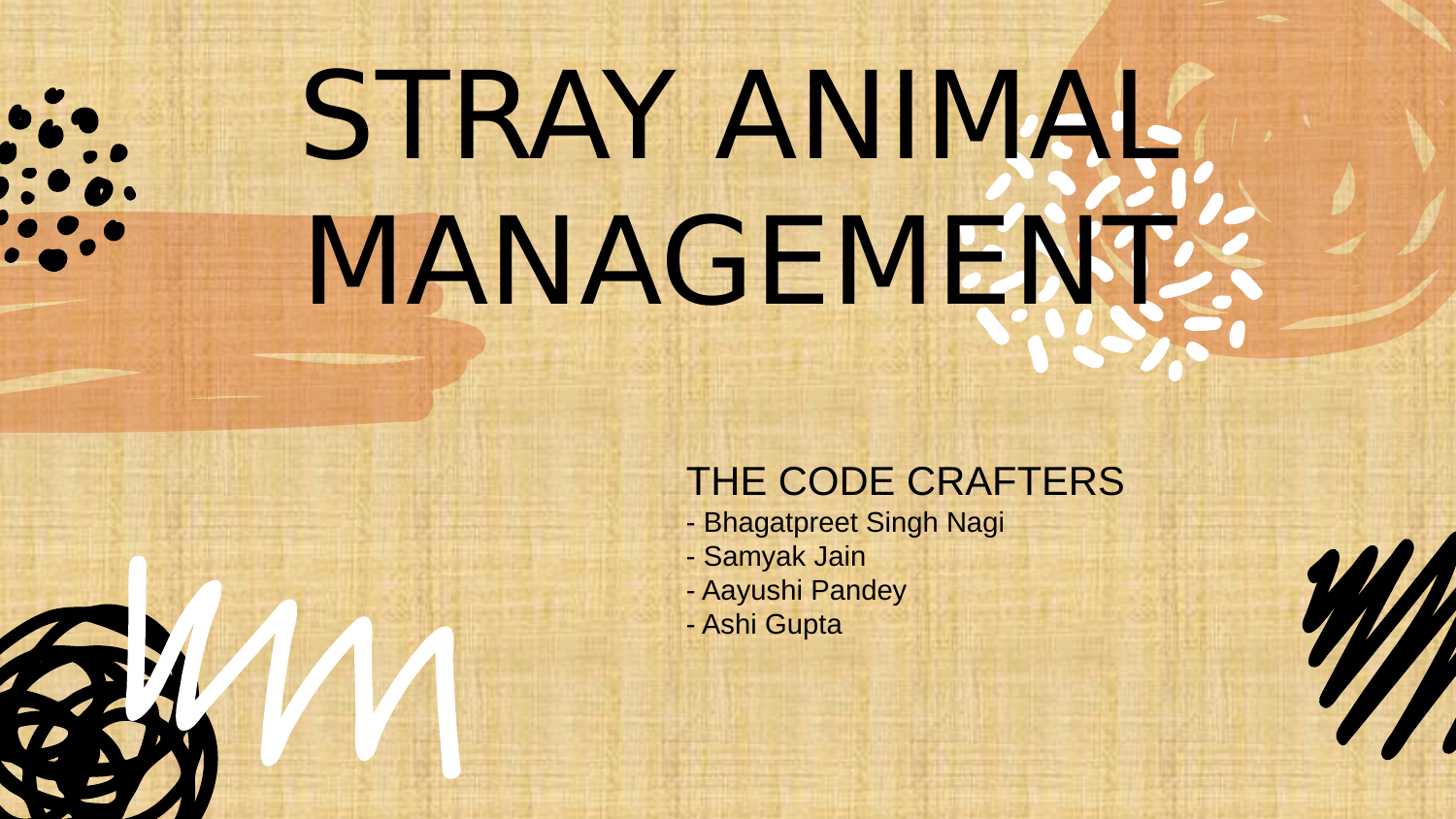

# STRAY ANIMAL MANAGEMENT
THE CODE CRAFTERS
- Bhagatpreet Singh Nagi
- Samyak Jain
- Aayushi Pandey
- Ashi Gupta